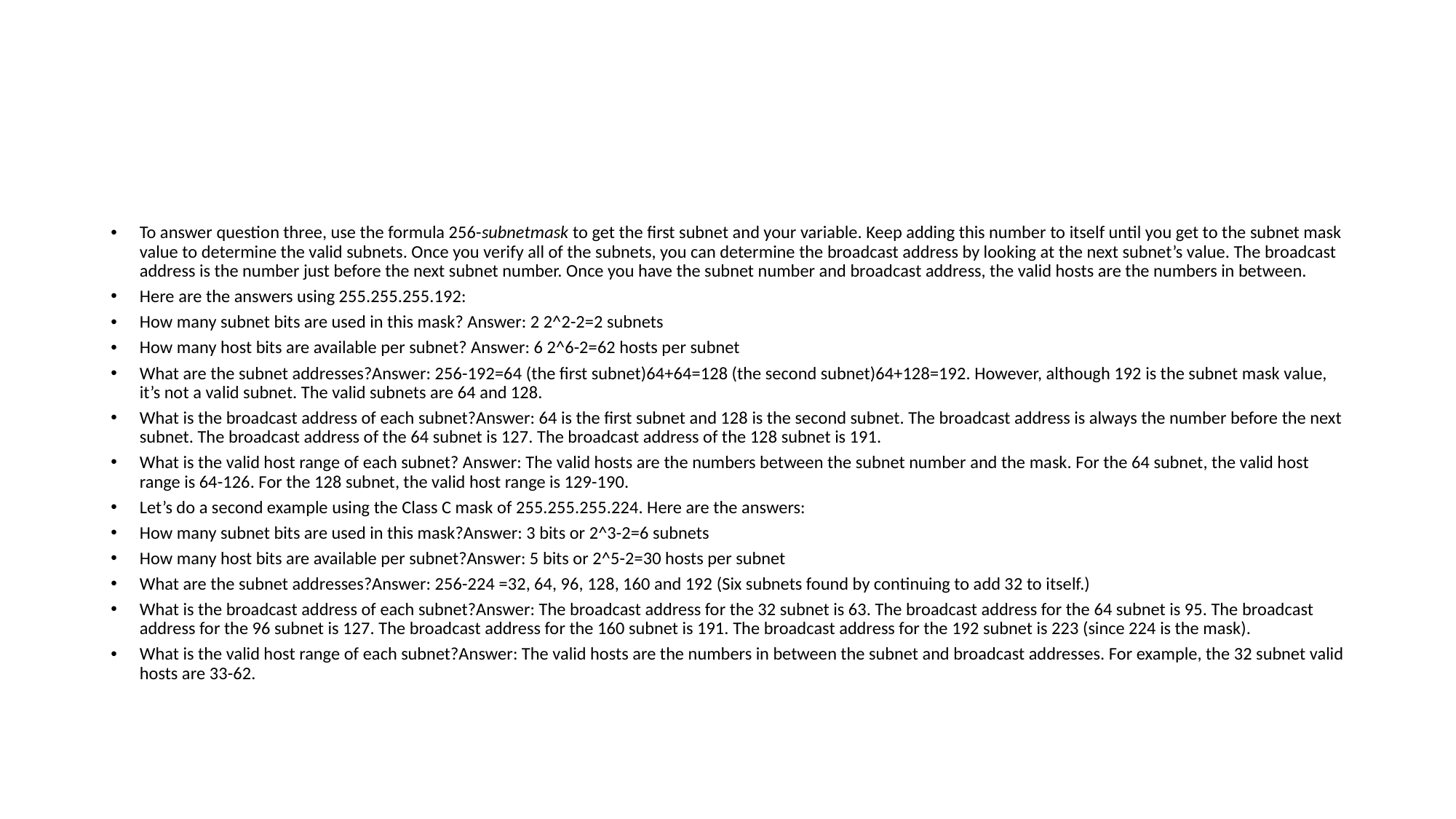

#
To answer question three, use the formula 256-subnetmask to get the first subnet and your variable. Keep adding this number to itself until you get to the subnet mask value to determine the valid subnets. Once you verify all of the subnets, you can determine the broadcast address by looking at the next subnet’s value. The broadcast address is the number just before the next subnet number. Once you have the subnet number and broadcast address, the valid hosts are the numbers in between.
Here are the answers using 255.255.255.192:
How many subnet bits are used in this mask? Answer: 2 2^2-2=2 subnets
How many host bits are available per subnet? Answer: 6 2^6-2=62 hosts per subnet
What are the subnet addresses?Answer: 256-192=64 (the first subnet)64+64=128 (the second subnet)64+128=192. However, although 192 is the subnet mask value, it’s not a valid subnet. The valid subnets are 64 and 128.
What is the broadcast address of each subnet?Answer: 64 is the first subnet and 128 is the second subnet. The broadcast address is always the number before the next subnet. The broadcast address of the 64 subnet is 127. The broadcast address of the 128 subnet is 191.
What is the valid host range of each subnet? Answer: The valid hosts are the numbers between the subnet number and the mask. For the 64 subnet, the valid host range is 64-126. For the 128 subnet, the valid host range is 129-190.
Let’s do a second example using the Class C mask of 255.255.255.224. Here are the answers:
How many subnet bits are used in this mask?Answer: 3 bits or 2^3-2=6 subnets
How many host bits are available per subnet?Answer: 5 bits or 2^5-2=30 hosts per subnet
What are the subnet addresses?Answer: 256-224 =32, 64, 96, 128, 160 and 192 (Six subnets found by continuing to add 32 to itself.)
What is the broadcast address of each subnet?Answer: The broadcast address for the 32 subnet is 63. The broadcast address for the 64 subnet is 95. The broadcast address for the 96 subnet is 127. The broadcast address for the 160 subnet is 191. The broadcast address for the 192 subnet is 223 (since 224 is the mask).
What is the valid host range of each subnet?Answer: The valid hosts are the numbers in between the subnet and broadcast addresses. For example, the 32 subnet valid hosts are 33-62.